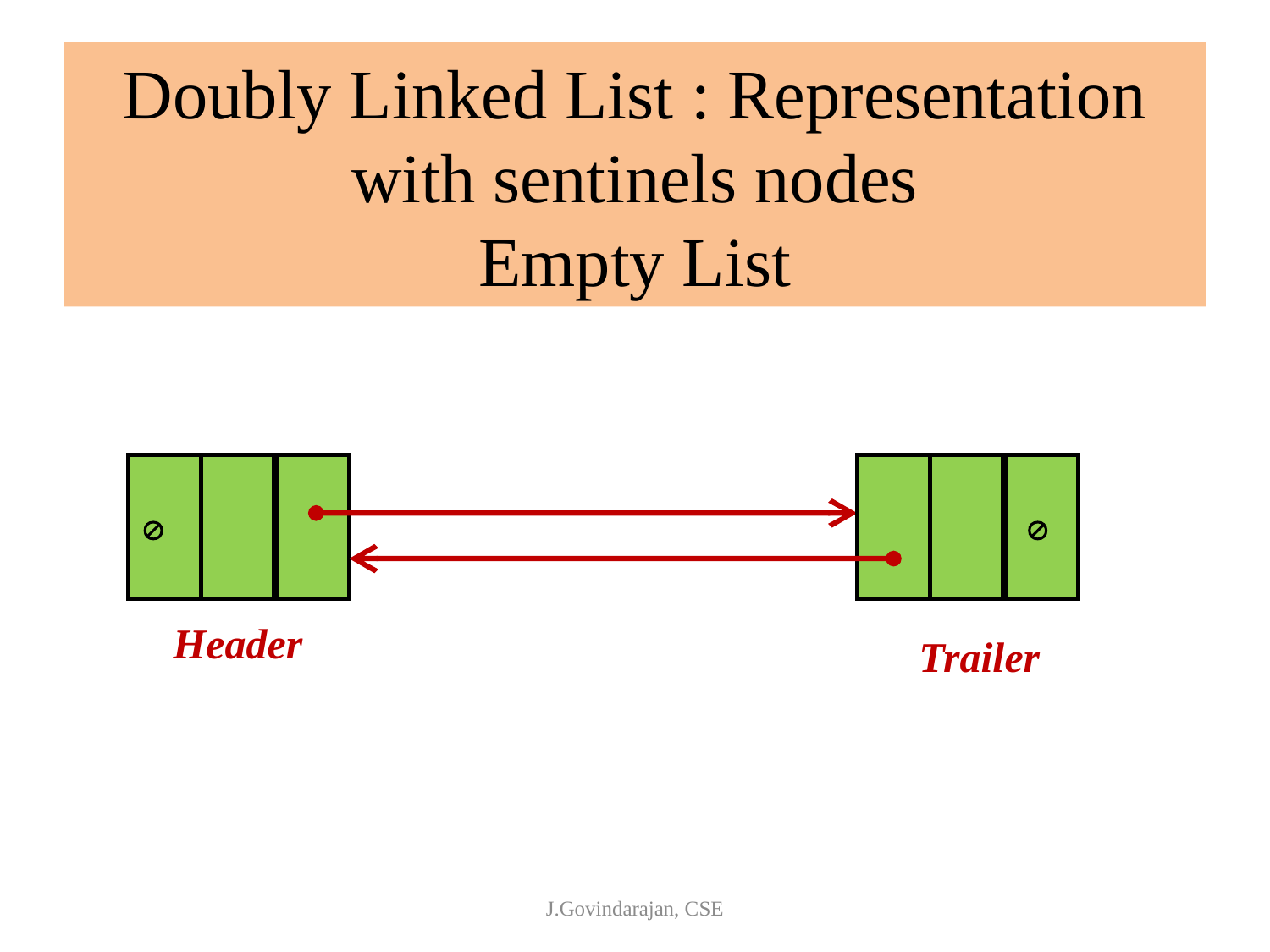

# Doubly Linked List : Representation with sentinels nodes Empty List
∅

 ∅

Header
Trailer
J.Govindarajan, CSE